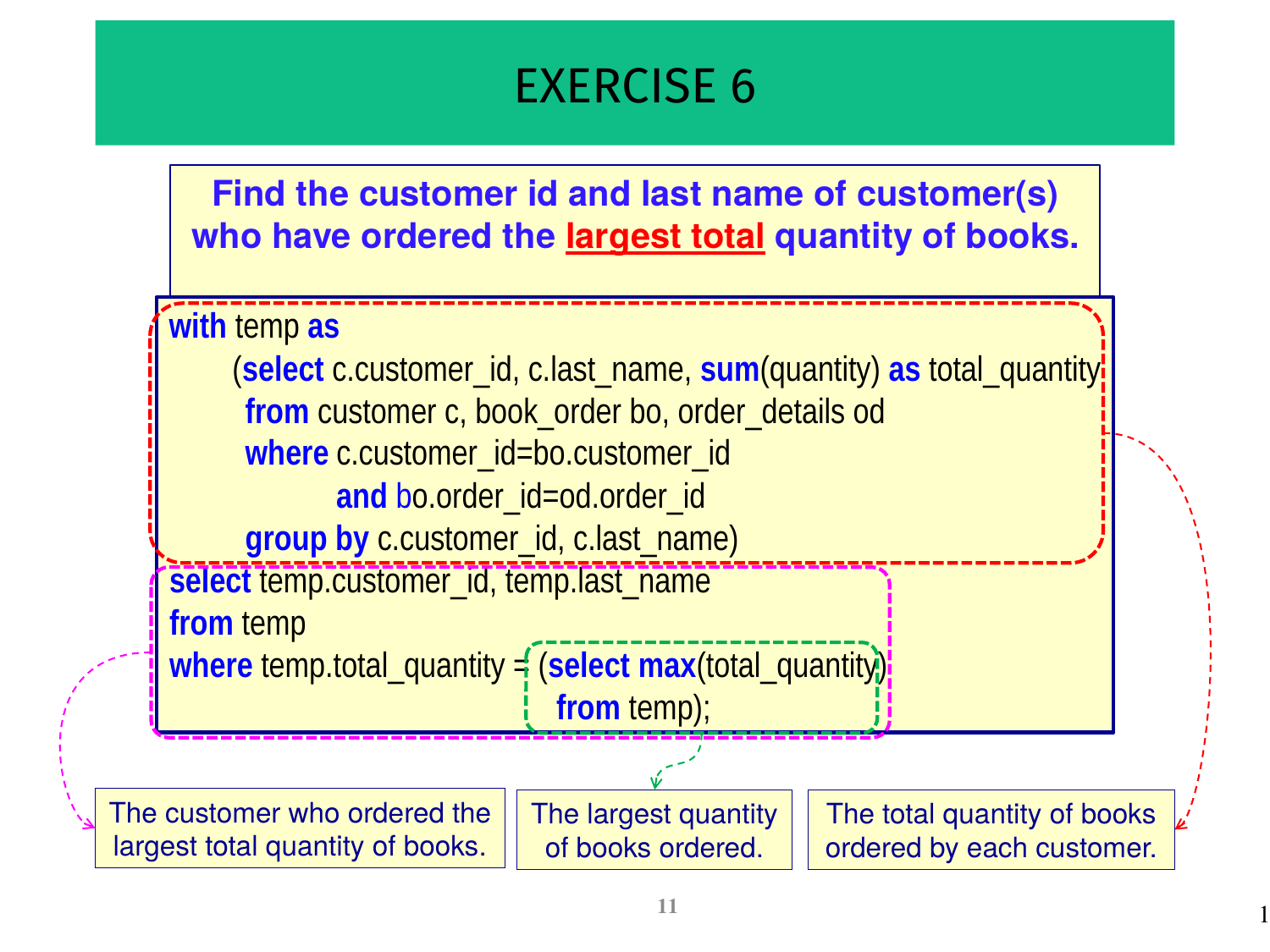

# EXERCISE 6
Find the customer id and last name of customer(s) who have ordered the largest total quantity of books.
with temp as
(select c.customer_id, c.last_name, sum(quantity) as total_quantity
from customer c, book_order bo, order_details od
where	c.customer_id=bo.customer_id
and bo.order_id=od.order_id
group by c.customer_id, c.last_name)
select temp.customer_id, temp.last_name
from temp
where temp.total_quantity = (select max(total_quantity)
from temp);

The total quantity of books ordered by each customer.

The customer who ordered the largest total quantity of books.

The largest quantity of books ordered.
11